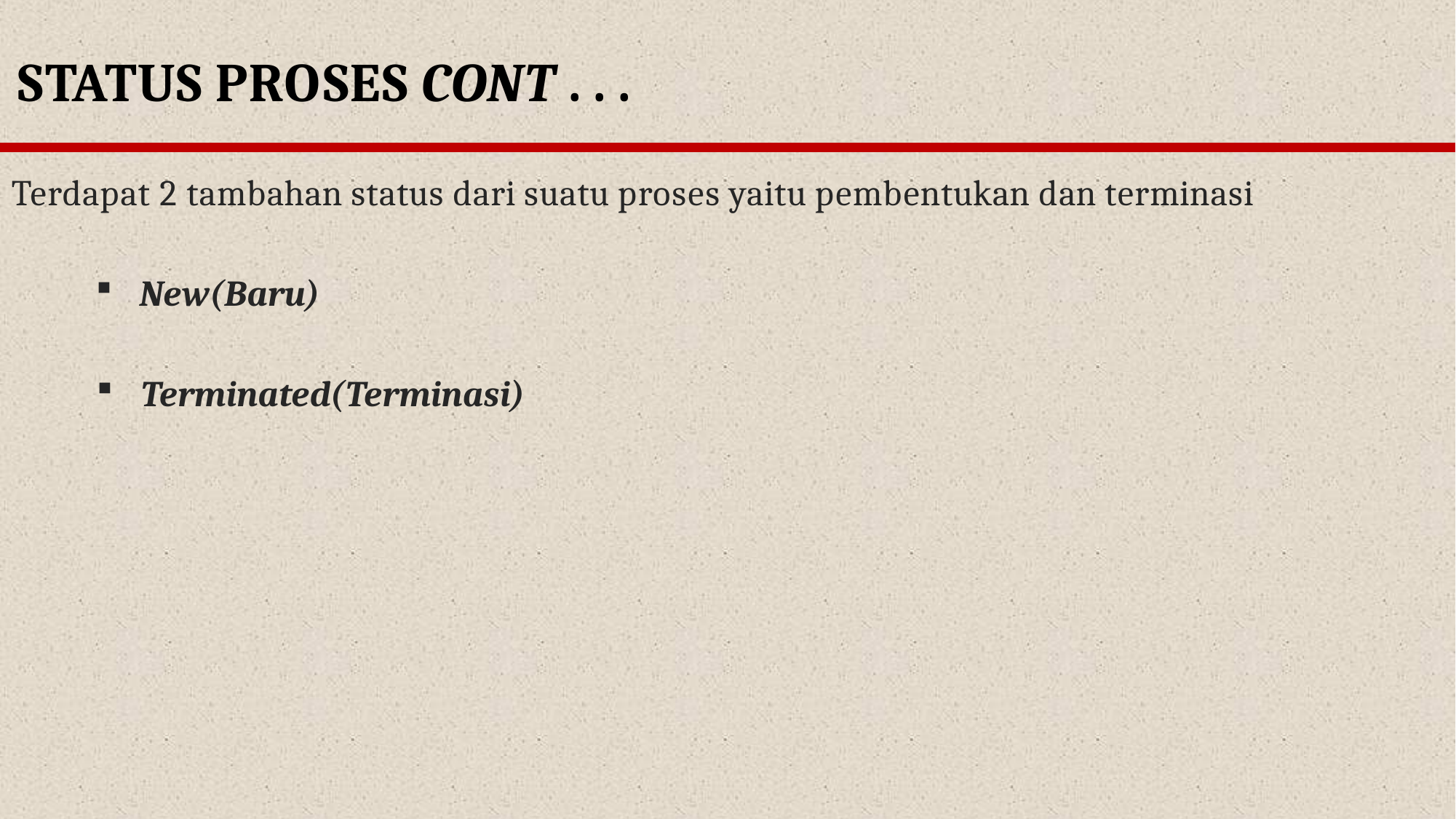

STATUS PROSES CONT . . .

Terdapat 2 tambahan status dari suatu proses yaitu pembentukan dan terminasi
New(Baru)
Terminated(Terminasi)